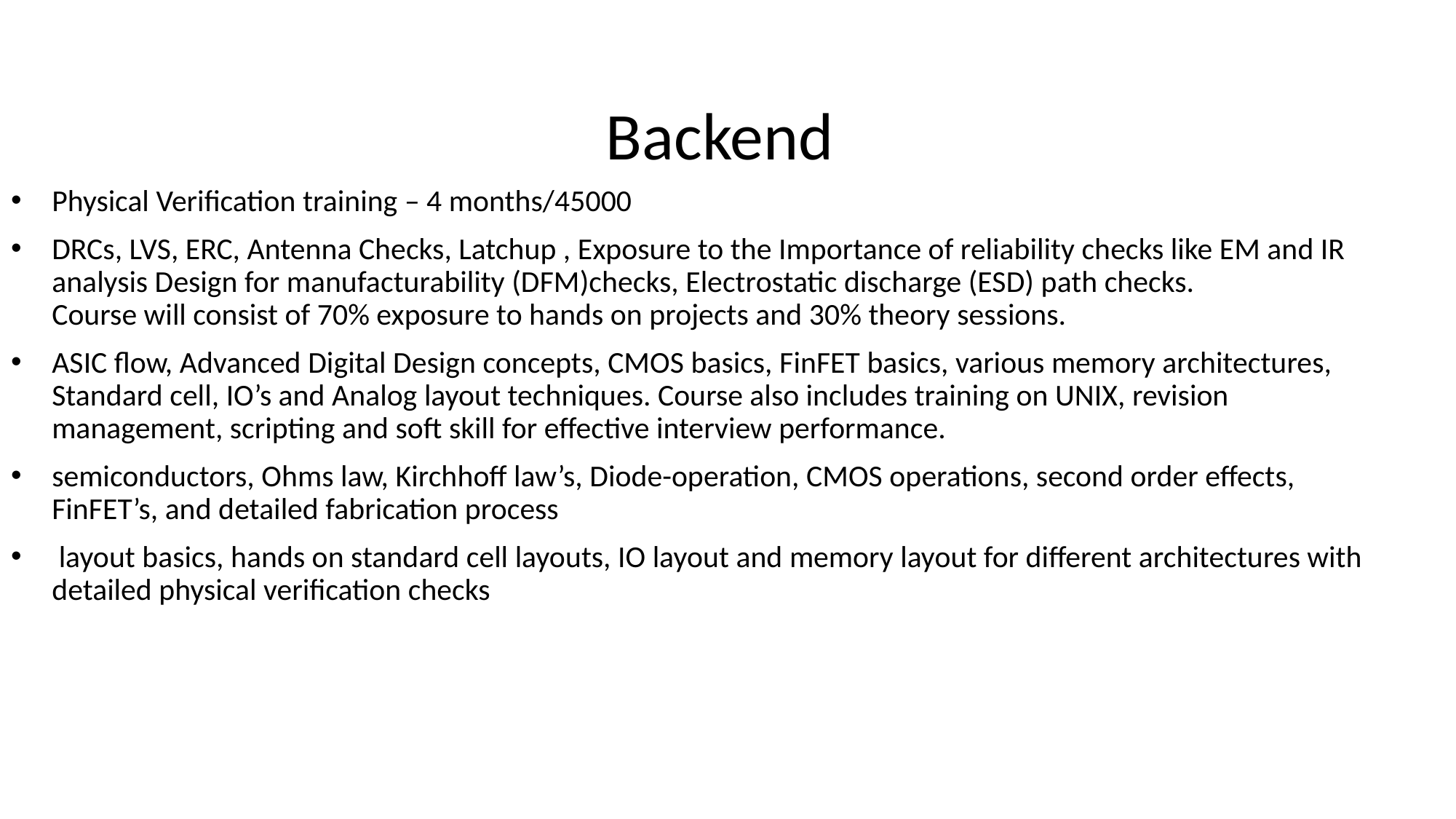

# Backend
Physical Verification training – 4 months/45000
DRCs, LVS, ERC, Antenna Checks, Latchup , Exposure to the Importance of reliability checks like EM and IR analysis Design for manufacturability (DFM)checks, Electrostatic discharge (ESD) path checks.
Course will consist of 70% exposure to hands on projects and 30% theory sessions.
ASIC flow, Advanced Digital Design concepts, CMOS basics, FinFET basics, various memory architectures, Standard cell, IO’s and Analog layout techniques. Course also includes training on UNIX, revision management, scripting and soft skill for effective interview performance.
semiconductors, Ohms law, Kirchhoff law’s, Diode-operation, CMOS operations, second order effects, FinFET’s, and detailed fabrication process
 layout basics, hands on standard cell layouts, IO layout and memory layout for different architectures with detailed physical verification checks